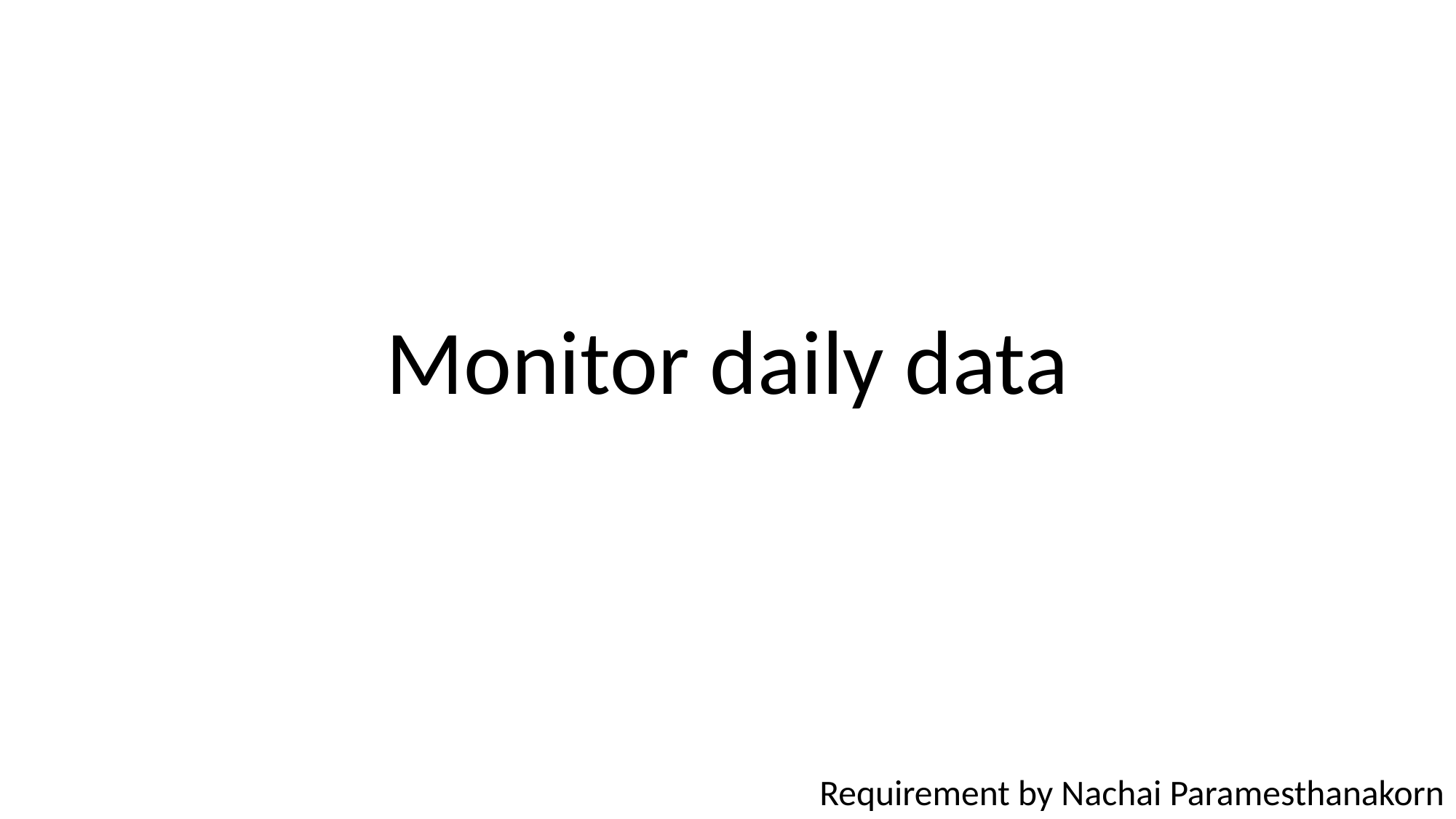

# Monitor daily data
Requirement by Nachai Paramesthanakorn